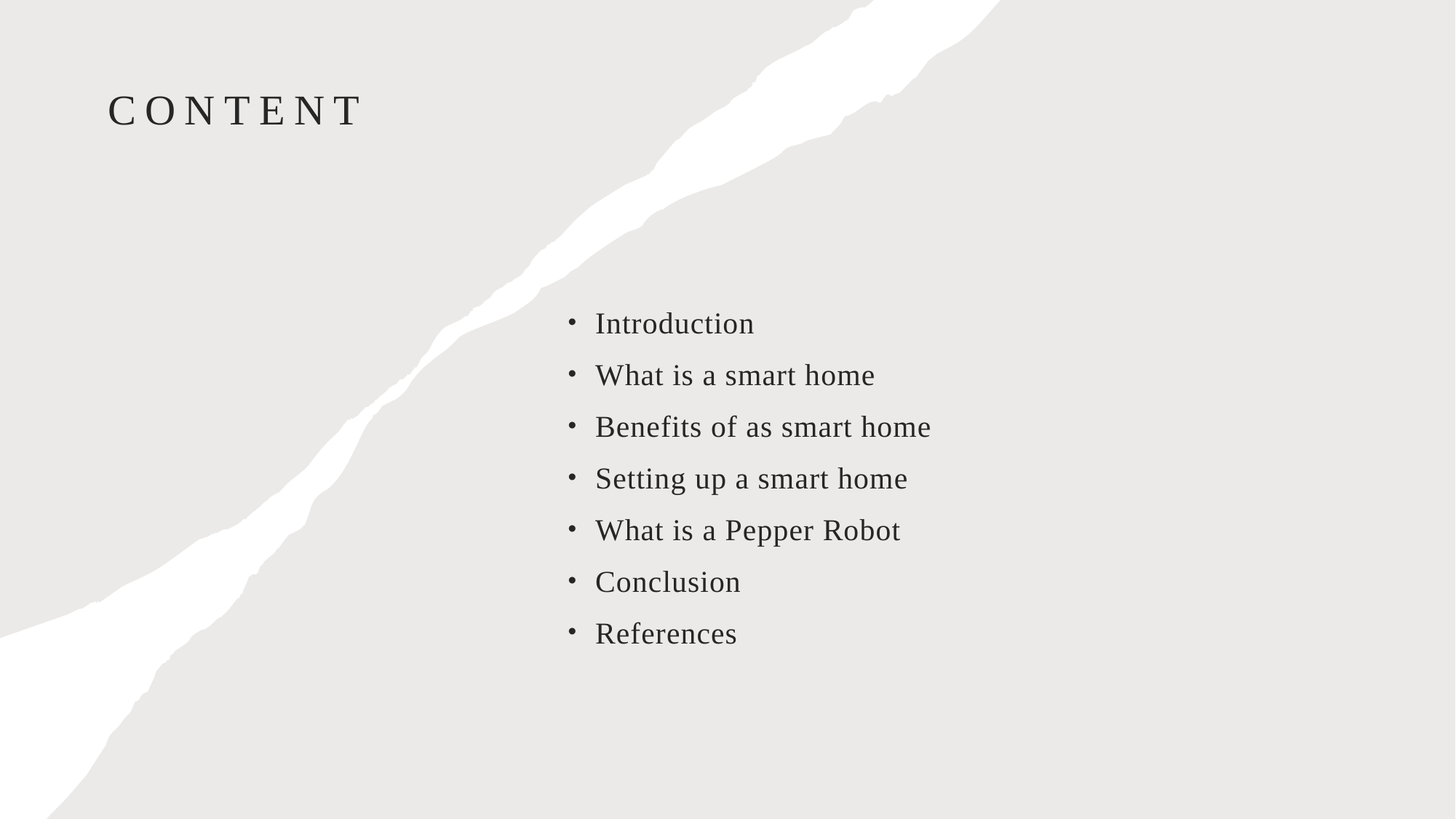

# Content
Introduction
What is a smart home
Benefits of as smart home
Setting up a smart home
What is a Pepper Robot
Conclusion
References